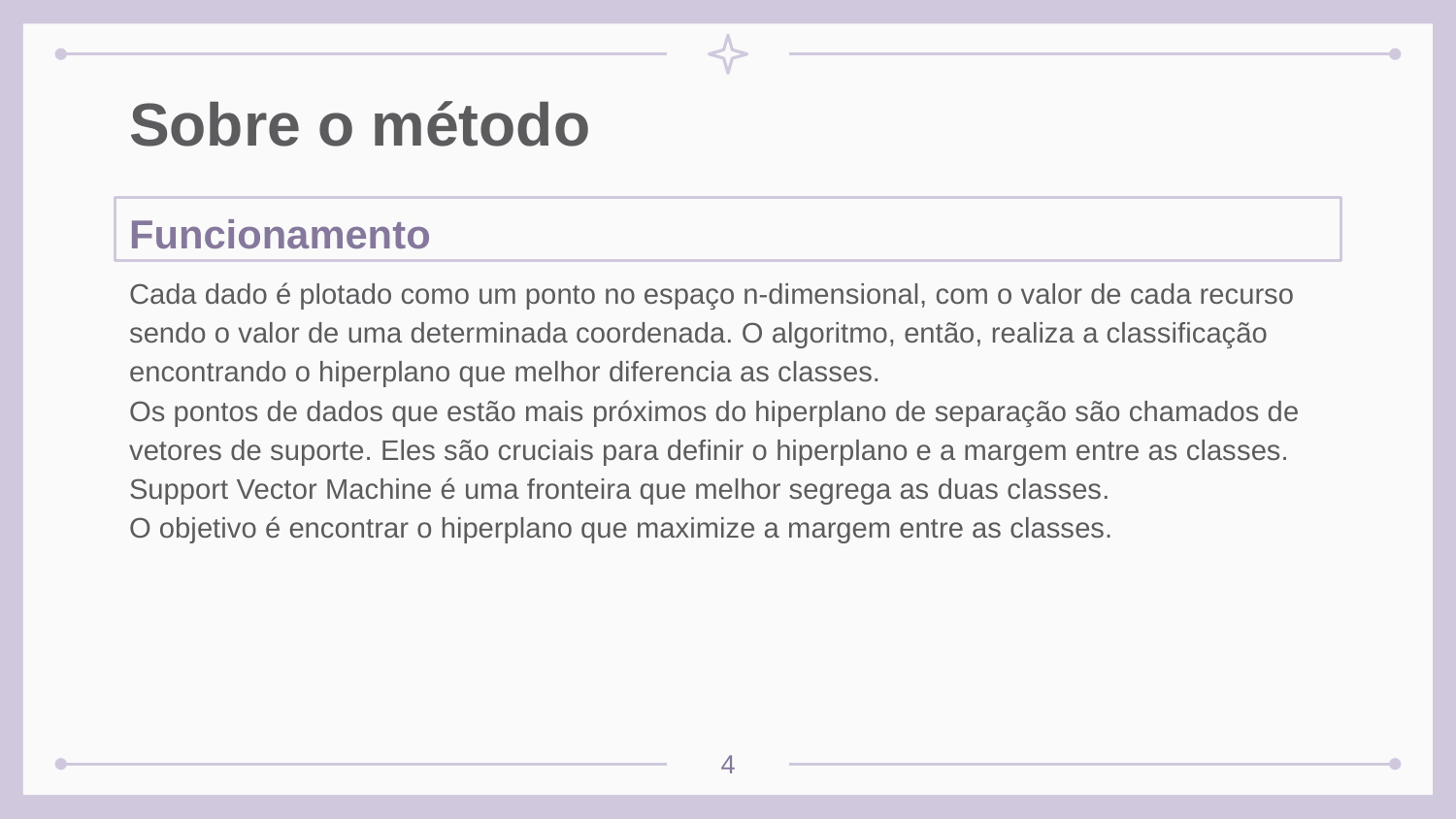

# Sobre o método
Funcionamento
Cada dado é plotado como um ponto no espaço n-dimensional, com o valor de cada recurso sendo o valor de uma determinada coordenada. O algoritmo, então, realiza a classificação encontrando o hiperplano que melhor diferencia as classes.
Os pontos de dados que estão mais próximos do hiperplano de separação são chamados de vetores de suporte. Eles são cruciais para definir o hiperplano e a margem entre as classes. Support Vector Machine é uma fronteira que melhor segrega as duas classes.
O objetivo é encontrar o hiperplano que maximize a margem entre as classes.

4